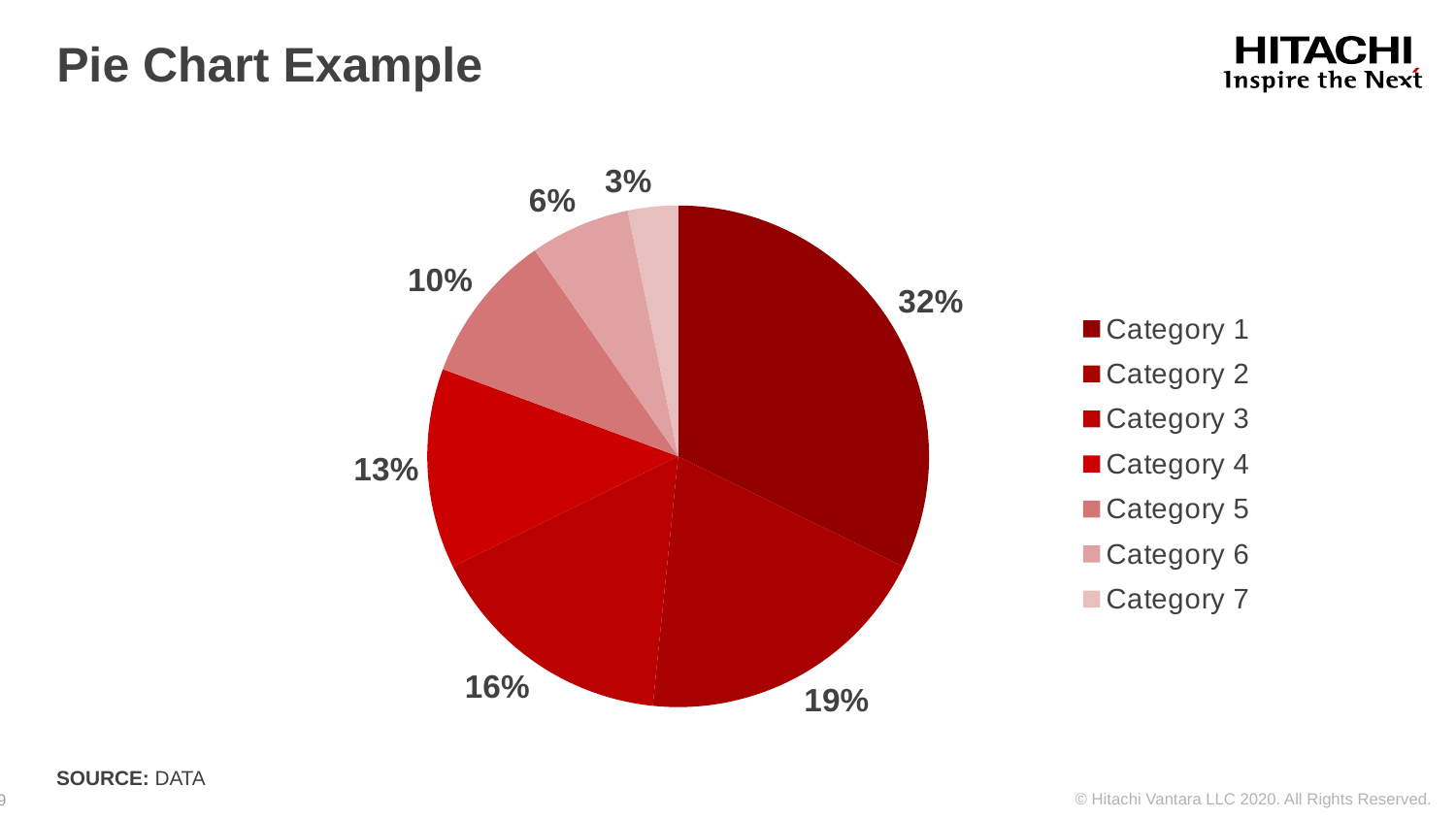

# Pie Chart Example

### Chart

| Category | Series 1 |
|---|---|
| Category 1 | 0.5 |
| Category 2 | 0.3 |
| Category 3 | 0.25 |
| Category 4 | 0.2 |
| Category 5 | 0.15 |
| Category 6 | 0.1 |
| Category 7 | 0.05 |
SOURCE: DATA